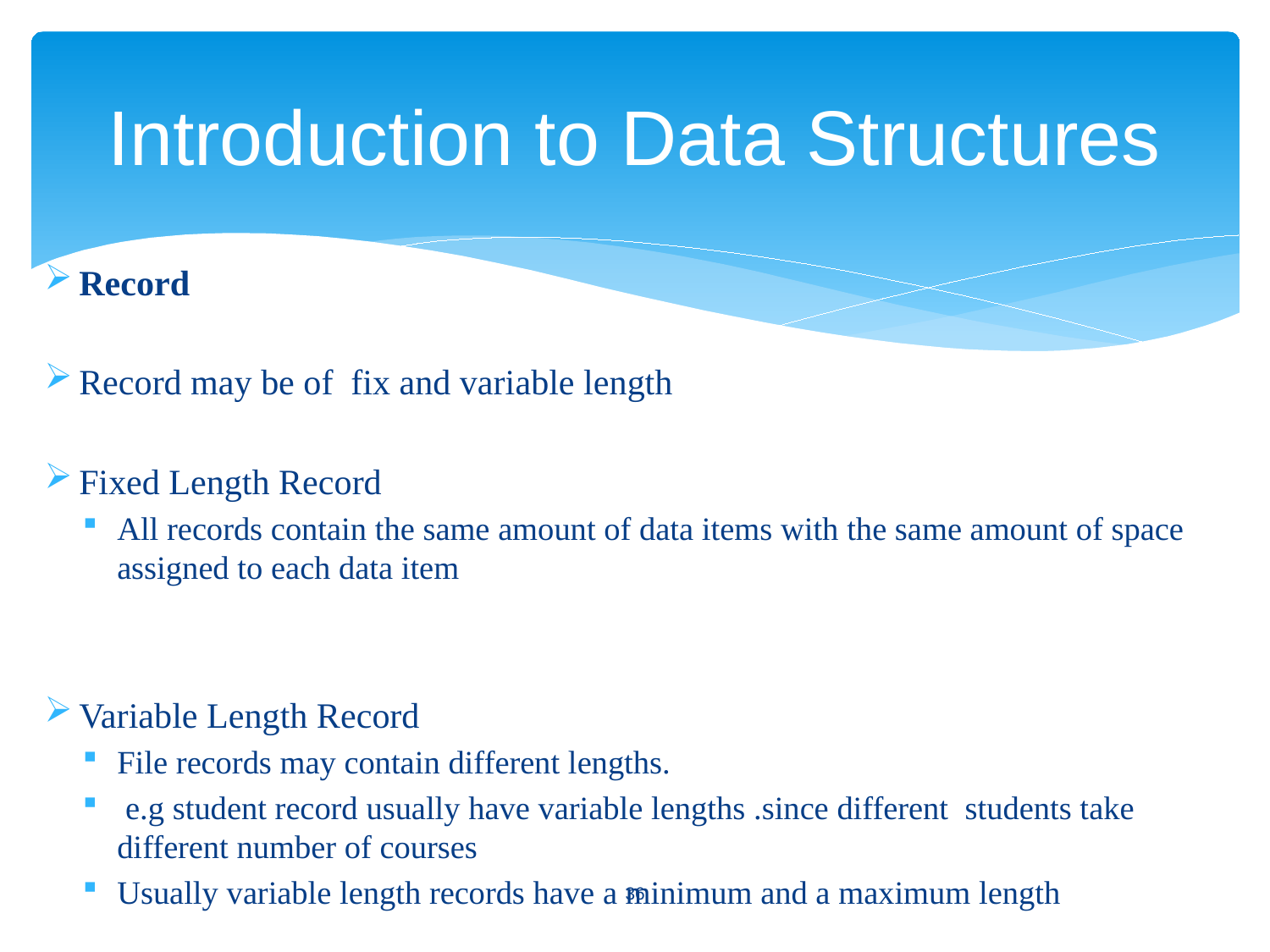

# Introduction to Data Structures
Record

Record may be of  fix and variable length

Fixed Length Record
All records contain the same amount of data items with the same amount of space assigned to each data item

Variable Length Record
File records may contain different lengths.
 e.g student record usually have variable lengths .since different  students take different number of courses
Usually variable length records have a minimum and a maximum length
36